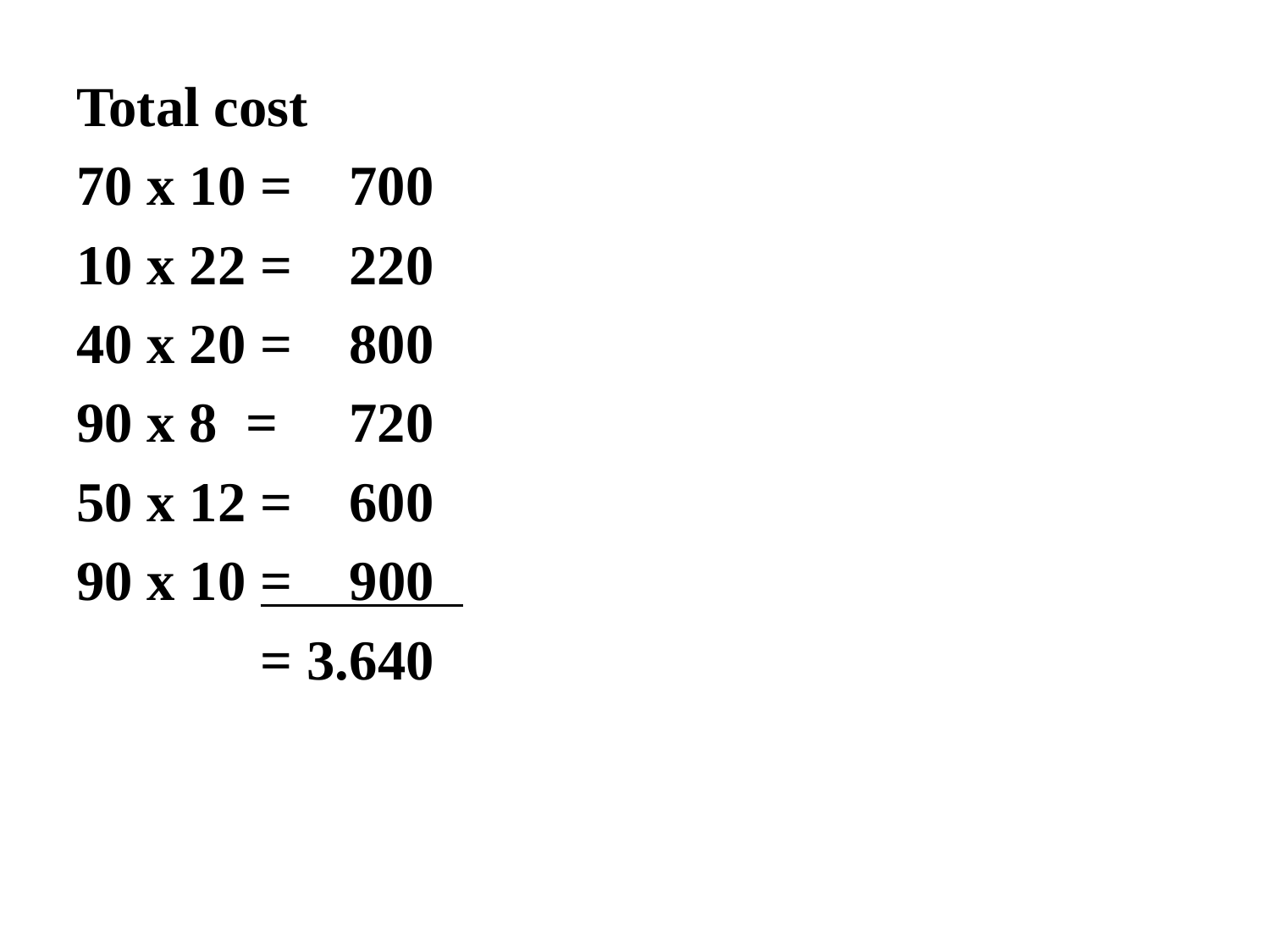

Total cost
70 x 10 =    700
10 x 22 =    220
40 x 20 =    800
90 x 8  =     720
50 x 12 =    600
90 x 10 =    900
             = 3.640